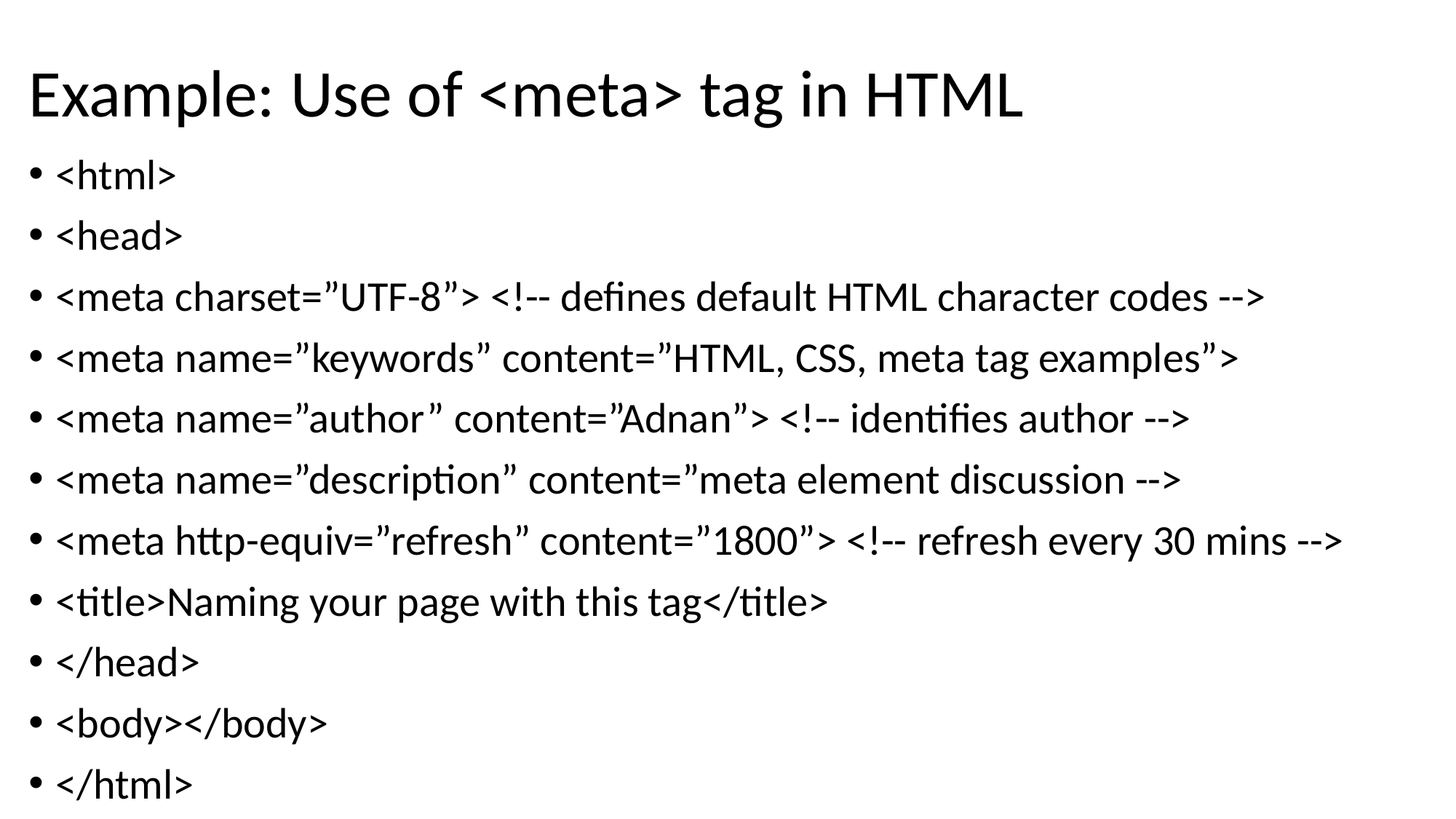

# Example: Use of <meta> tag in HTML
<html>
<head>
<meta charset=”UTF-8”> <!-- defines default HTML character codes -->
<meta name=”keywords” content=”HTML, CSS, meta tag examples”>
<meta name=”author” content=”Adnan”> <!-- identifies author -->
<meta name=”description” content=”meta element discussion -->
<meta http-equiv=”refresh” content=”1800”> <!-- refresh every 30 mins -->
<title>Naming your page with this tag</title>
</head>
<body></body>
</html>